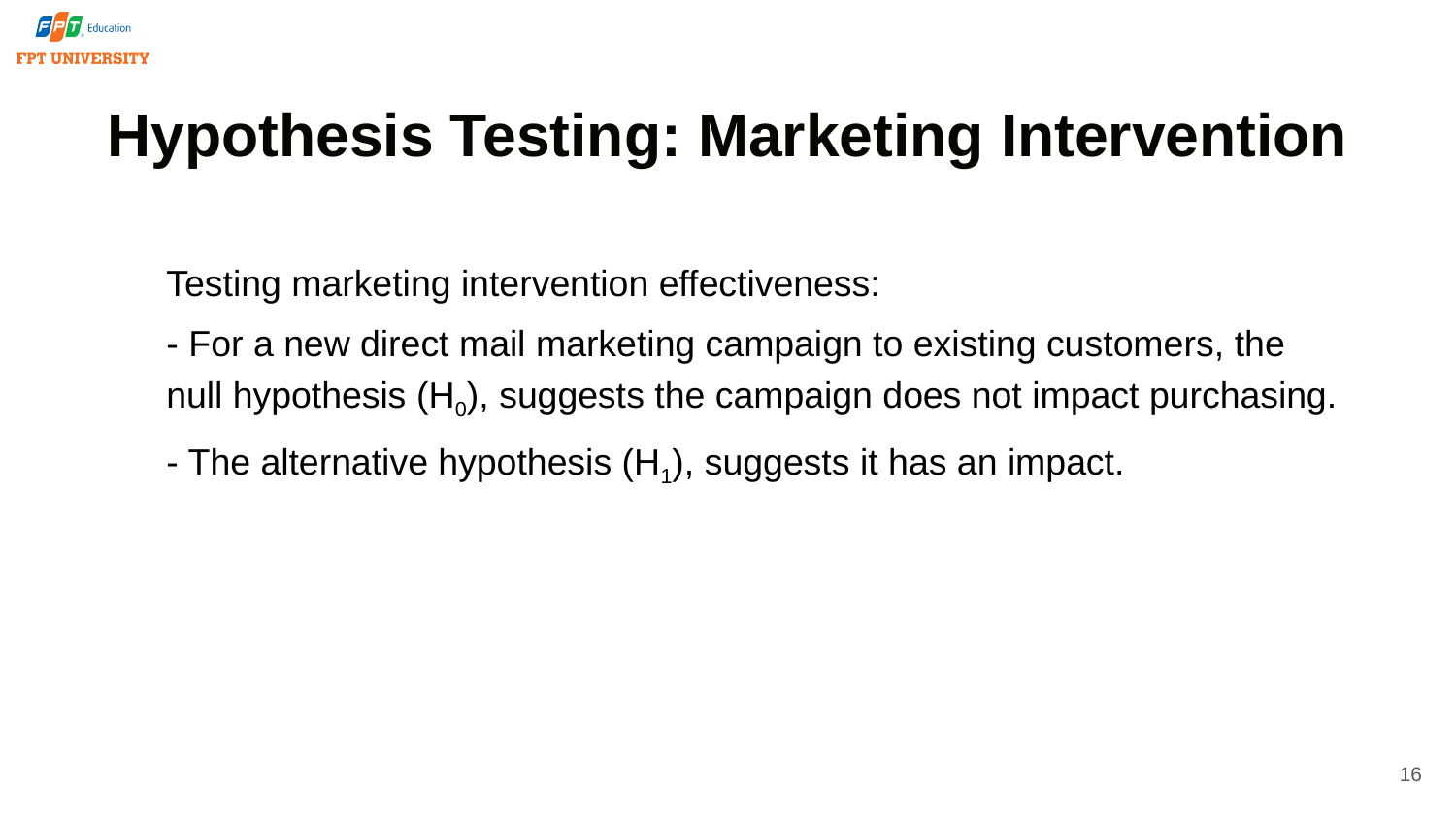

# Hypothesis Testing: Marketing Intervention
Testing marketing intervention effectiveness:
- For a new direct mail marketing campaign to existing customers, the null hypothesis (H0), suggests the campaign does not impact purchasing.
- The alternative hypothesis (H1), suggests it has an impact.
16